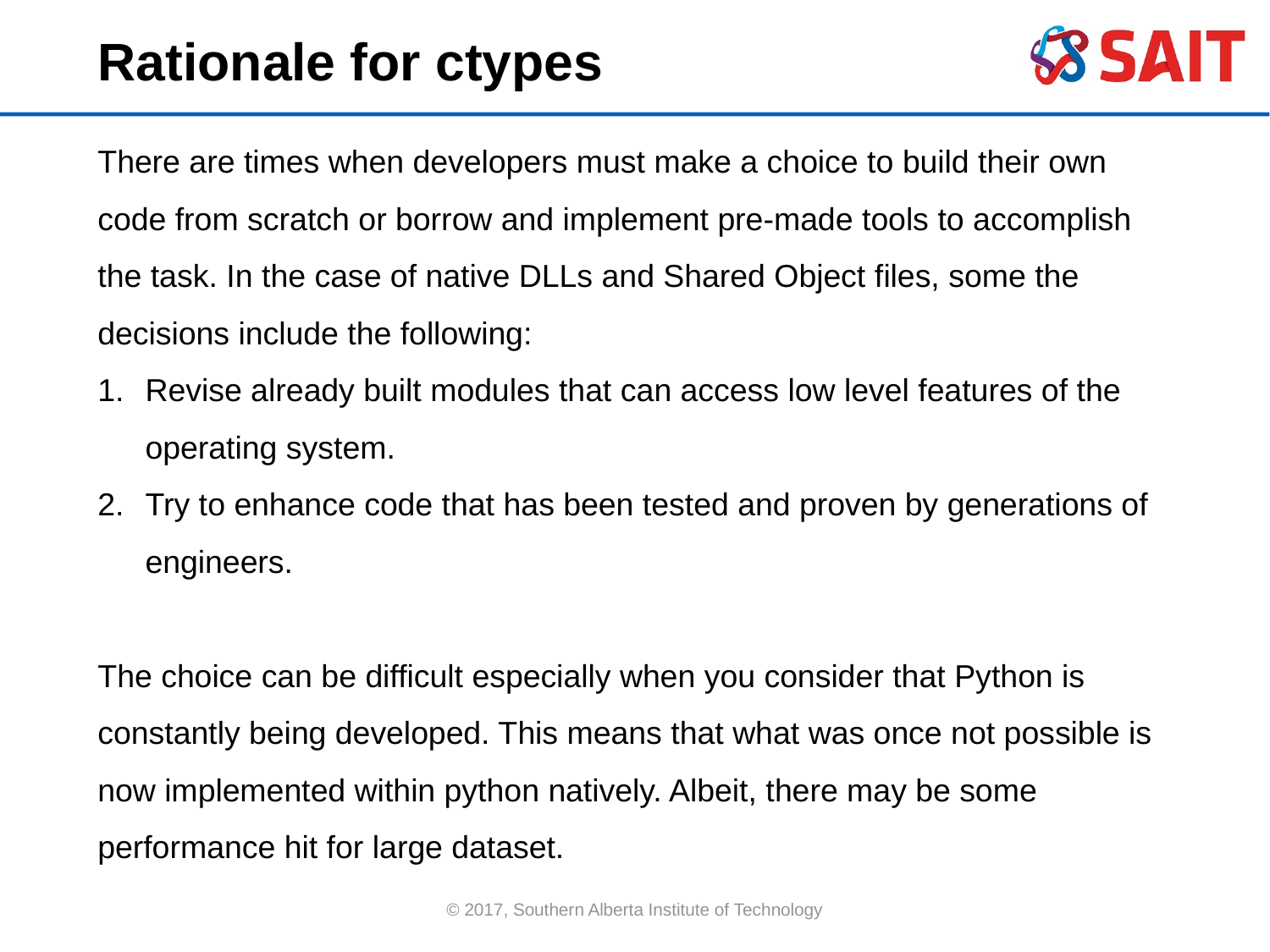

Rationale for ctypes
There are times when developers must make a choice to build their own code from scratch or borrow and implement pre-made tools to accomplish the task. In the case of native DLLs and Shared Object files, some the decisions include the following:
Revise already built modules that can access low level features of the operating system.
Try to enhance code that has been tested and proven by generations of engineers.

The choice can be difficult especially when you consider that Python is constantly being developed. This means that what was once not possible is now implemented within python natively. Albeit, there may be some performance hit for large dataset.